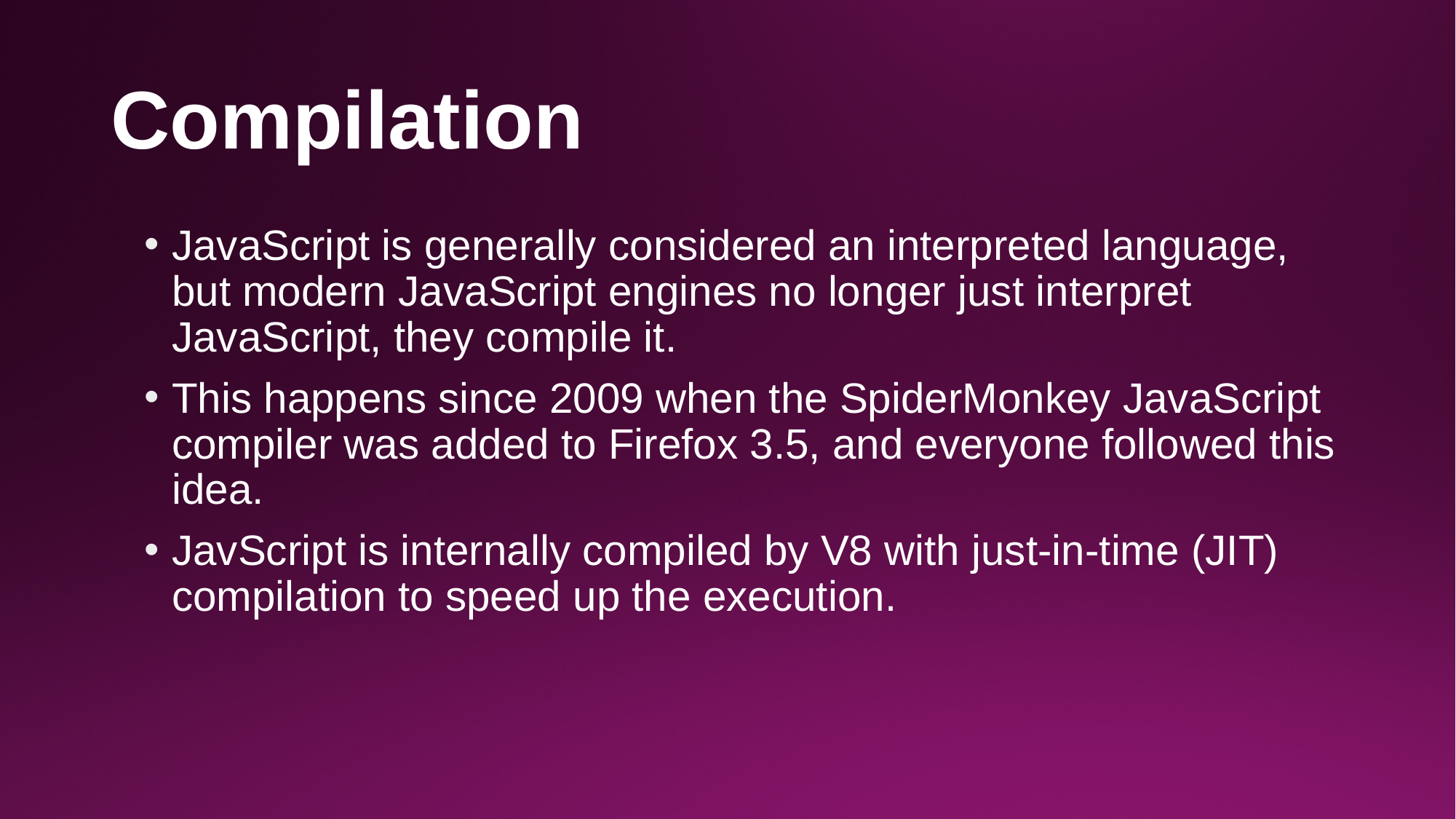

# Compilation
JavaScript is generally considered an interpreted language, but modern JavaScript engines no longer just interpret JavaScript, they compile it.
This happens since 2009 when the SpiderMonkey JavaScript compiler was added to Firefox 3.5, and everyone followed this idea.
JavScript is internally compiled by V8 with just-in-time (JIT) compilation to speed up the execution.